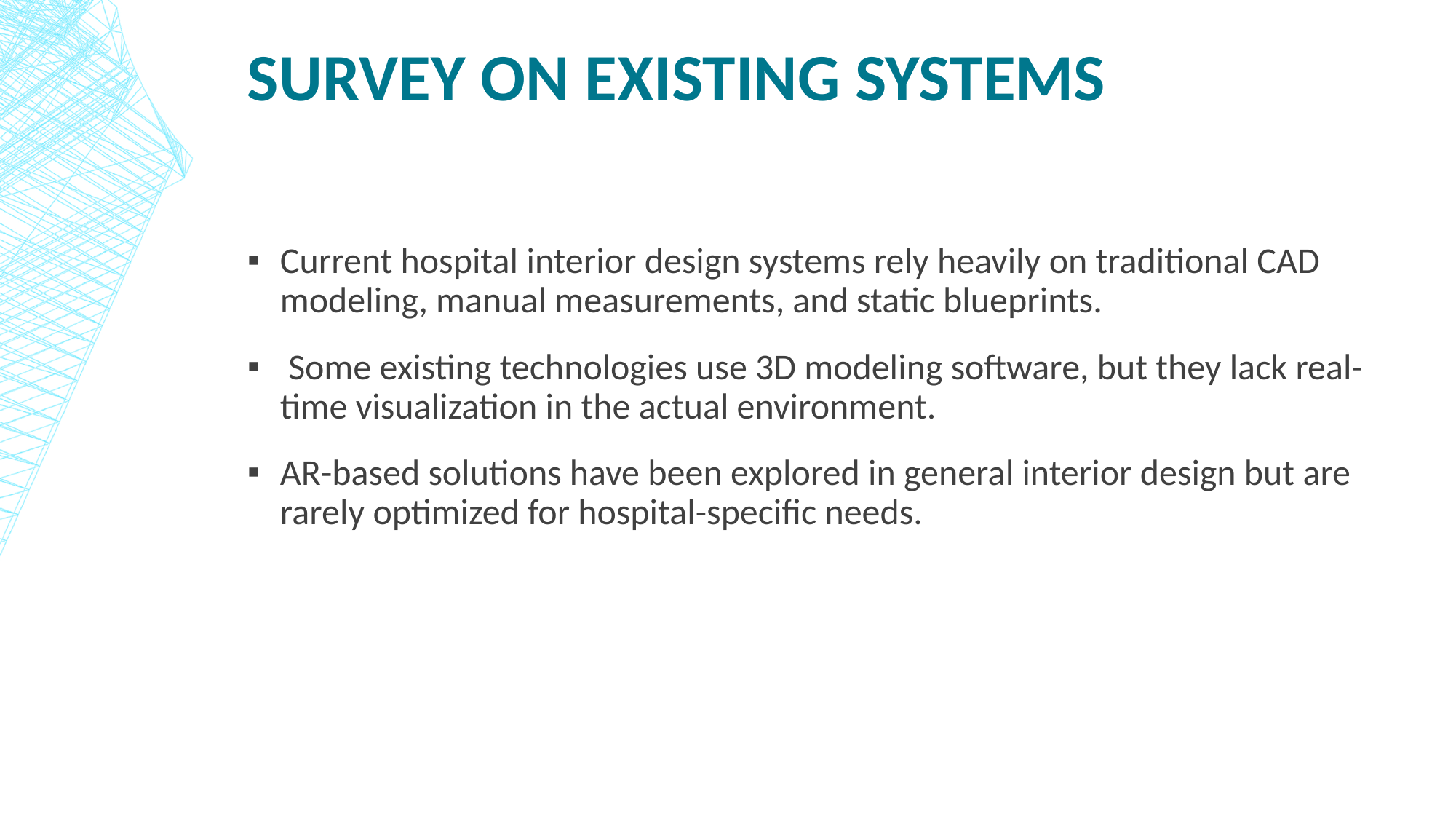

# Survey on Existing Systems
Current hospital interior design systems rely heavily on traditional CAD modeling, manual measurements, and static blueprints.
 Some existing technologies use 3D modeling software, but they lack real-time visualization in the actual environment.
AR-based solutions have been explored in general interior design but are rarely optimized for hospital-specific needs.